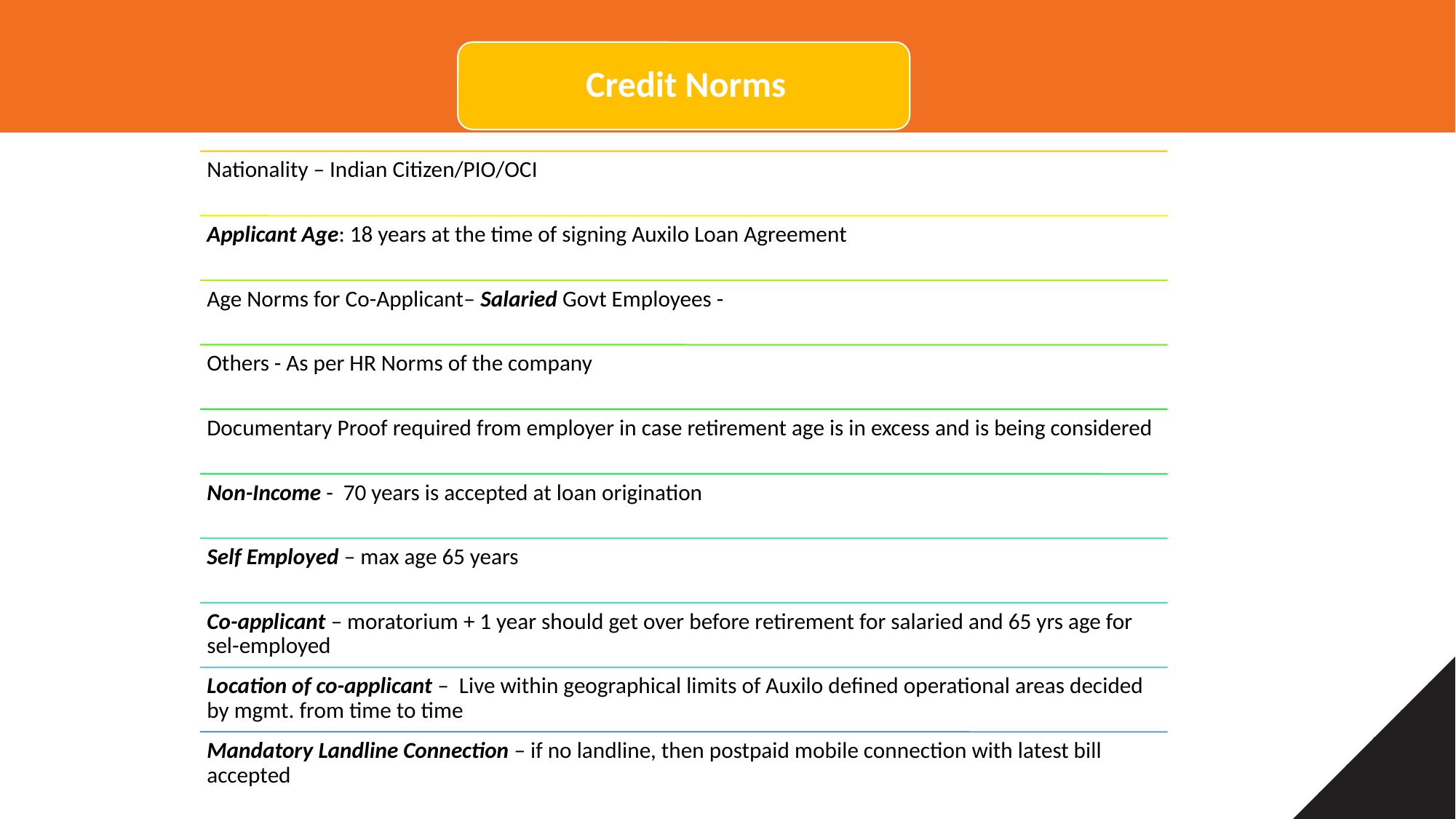

Credit Norms
Nationality – Indian Citizen/PIO/OCI
Applicant Age: 18 years at the time of signing Auxilo Loan Agreement
Age Norms for Co-Applicant– Salaried Govt Employees -
Others - As per HR Norms of the company
Documentary Proof required from employer in case retirement age is in excess and is being considered
Non-Income -  70 years is accepted at loan origination
Self Employed – max age 65 years
Co-applicant – moratorium + 1 year should get over before retirement for salaried and 65 yrs age for sel-employed
Location of co-applicant –  Live within geographical limits of Auxilo defined operational areas decided by mgmt. from time to time
Mandatory Landline Connection – if no landline, then postpaid mobile connection with latest bill accepted